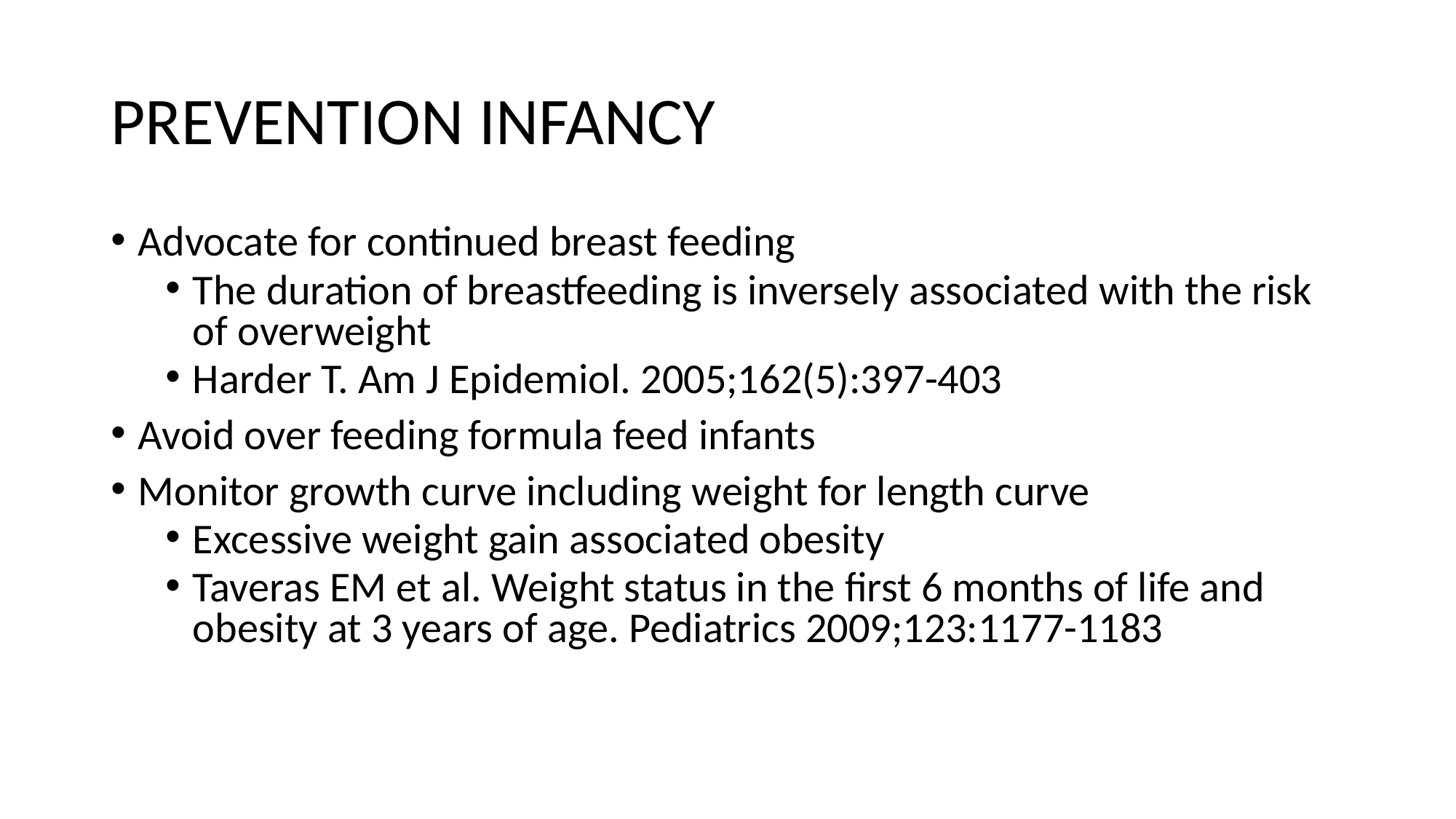

# PREVENTION INFANCY
Advocate for continued breast feeding
The duration of breastfeeding is inversely associated with the risk of overweight
Harder T. Am J Epidemiol. 2005;162(5):397-403
Avoid over feeding formula feed infants
Monitor growth curve including weight for length curve
Excessive weight gain associated obesity
Taveras EM et al. Weight status in the first 6 months of life and obesity at 3 years of age. Pediatrics 2009;123:1177-1183